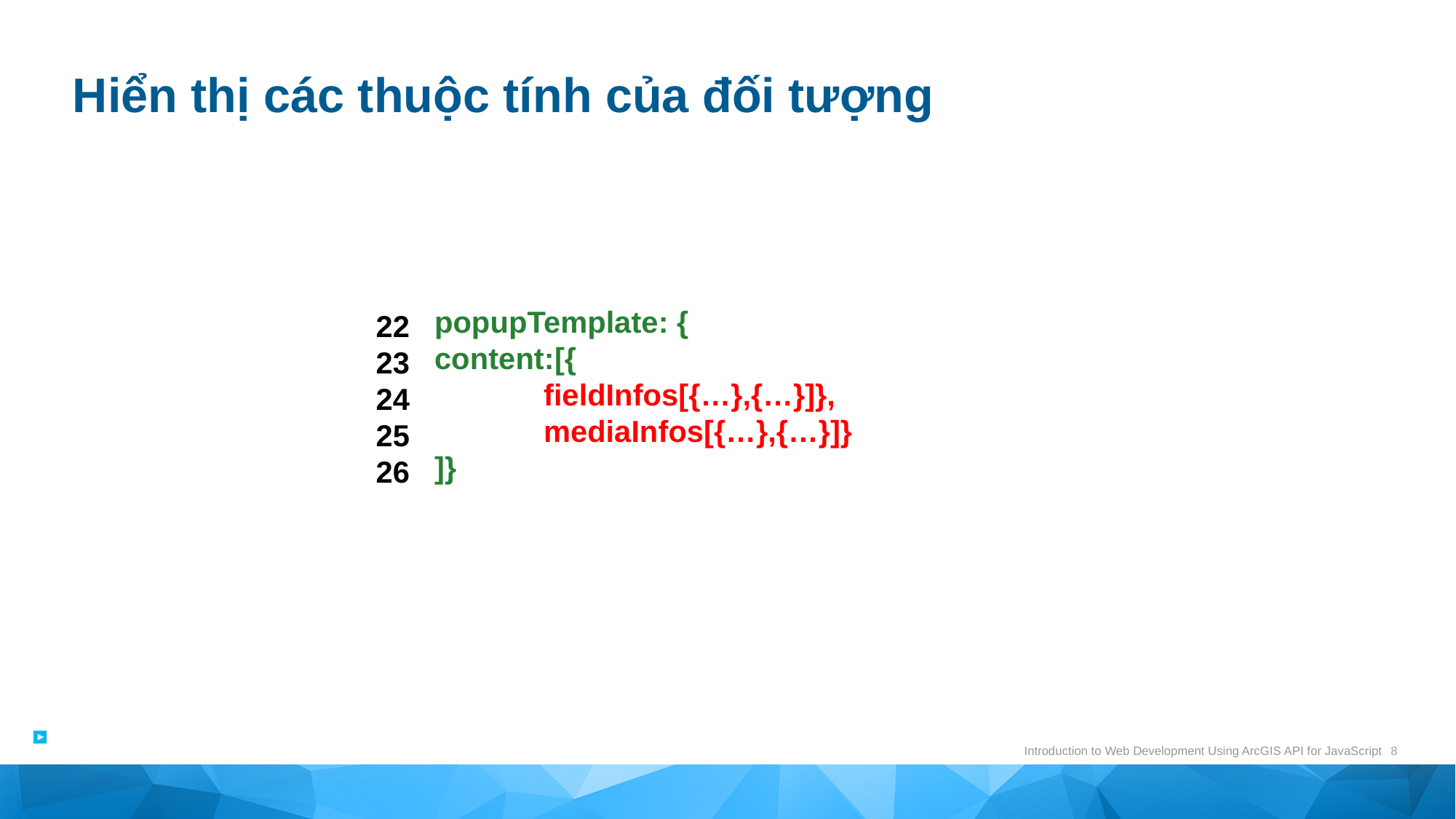

# Hiển thị các thuộc tính của đối tượng
popupTemplate: {
content:[{
	fieldInfos[{…},{…}]},
	mediaInfos[{…},{…}]}
]}
22
23
24
25
26